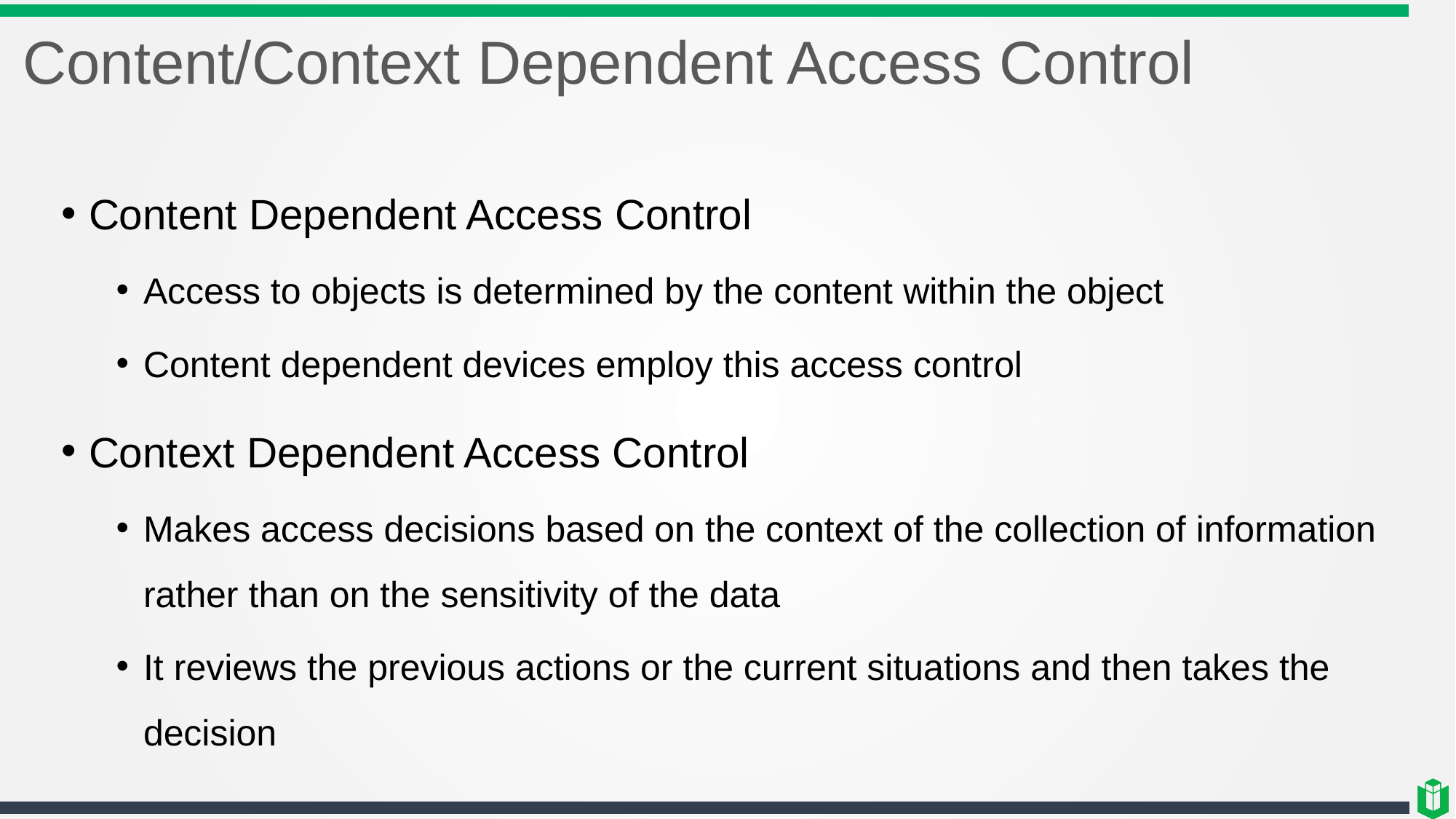

# Content/Context Dependent Access Control

Content Dependent Access Control
Access to objects is determined by the content within the object
Content dependent devices employ this access control
Context Dependent Access Control
Makes access decisions based on the context of the collection of information rather than on the sensitivity of the data
It reviews the previous actions or the current situations and then takes the decision